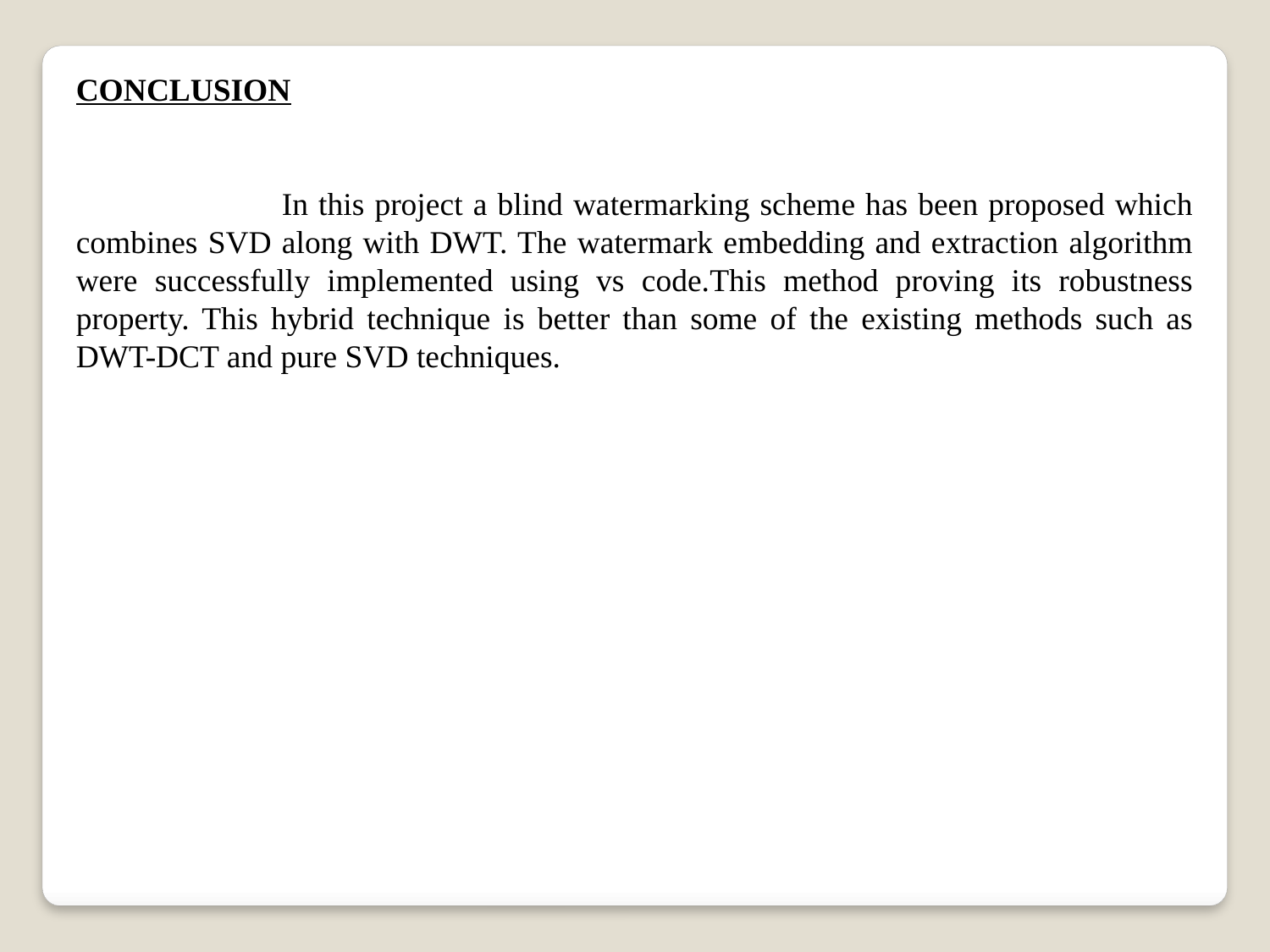

CONCLUSION

                    In this project a blind watermarking scheme has been proposed which combines SVD along with DWT. The watermark embedding and extraction algorithm were successfully implemented using vs code.This method proving its robustness property. This hybrid technique is better than some of the existing methods such as DWT-DCT and pure SVD techniques.